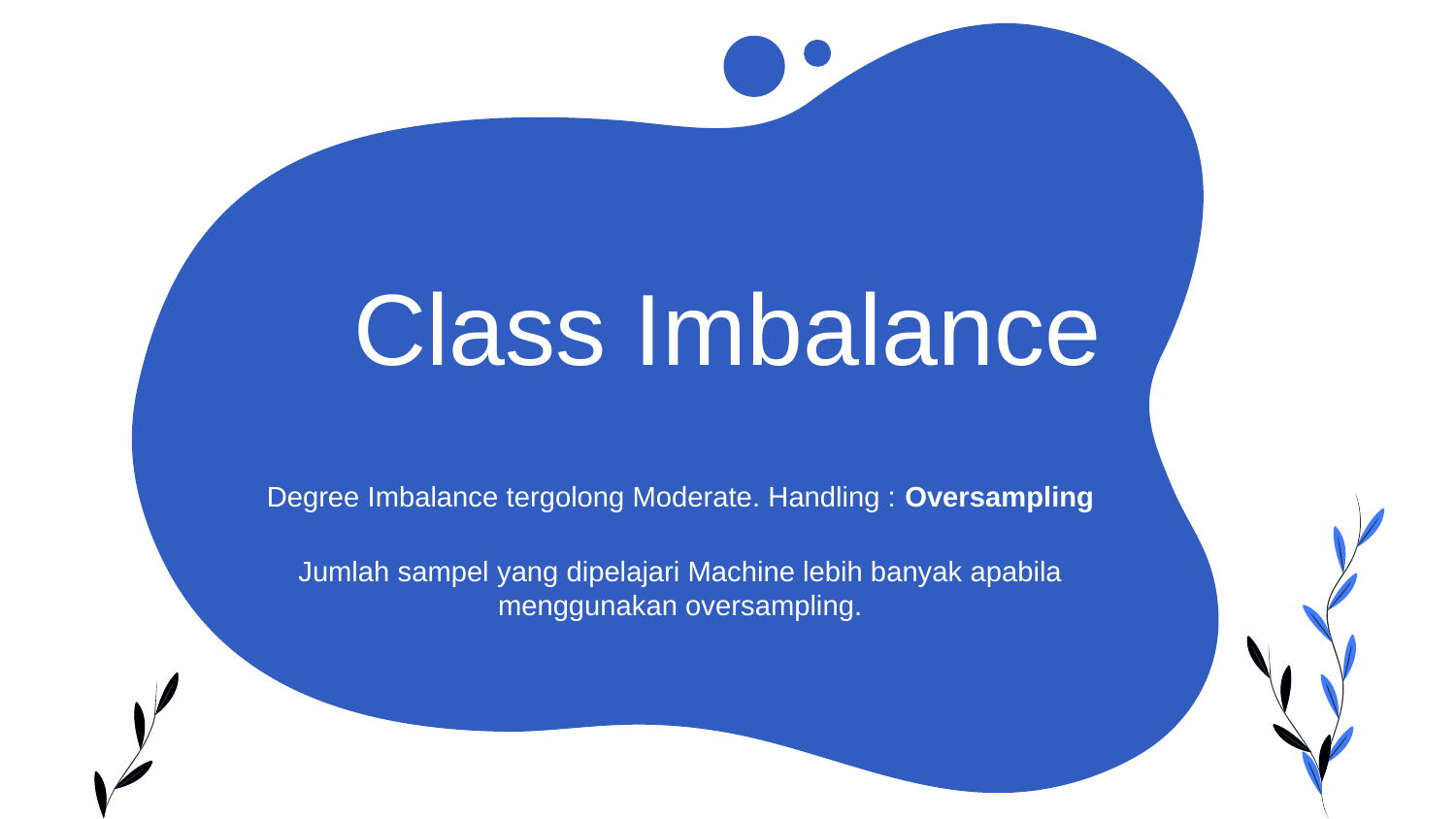

# Class Imbalance
Degree Imbalance tergolong Moderate. Handling : Oversampling

Jumlah sampel yang dipelajari Machine lebih banyak apabila menggunakan oversampling.